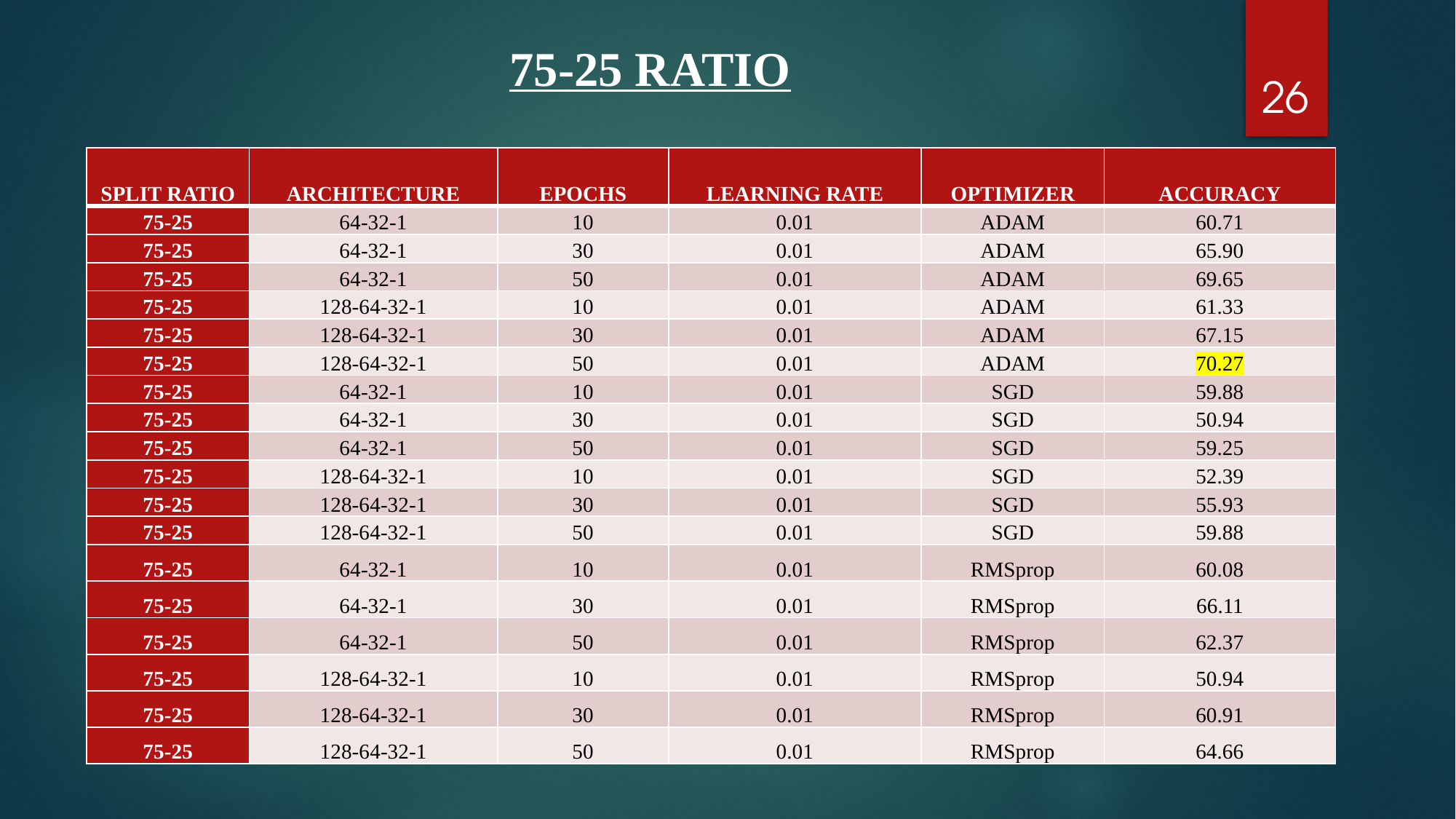

75-25 RATIO
26
| SPLIT RATIO | ARCHITECTURE | EPOCHS | LEARNING RATE | OPTIMIZER | ACCURACY |
| --- | --- | --- | --- | --- | --- |
| 75-25 | 64-32-1 | 10 | 0.01 | ADAM | 60.71 |
| 75-25 | 64-32-1 | 30 | 0.01 | ADAM | 65.90 |
| 75-25 | 64-32-1 | 50 | 0.01 | ADAM | 69.65 |
| 75-25 | 128-64-32-1 | 10 | 0.01 | ADAM | 61.33 |
| 75-25 | 128-64-32-1 | 30 | 0.01 | ADAM | 67.15 |
| 75-25 | 128-64-32-1 | 50 | 0.01 | ADAM | 70.27 |
| 75-25 | 64-32-1 | 10 | 0.01 | SGD | 59.88 |
| 75-25 | 64-32-1 | 30 | 0.01 | SGD | 50.94 |
| 75-25 | 64-32-1 | 50 | 0.01 | SGD | 59.25 |
| 75-25 | 128-64-32-1 | 10 | 0.01 | SGD | 52.39 |
| 75-25 | 128-64-32-1 | 30 | 0.01 | SGD | 55.93 |
| 75-25 | 128-64-32-1 | 50 | 0.01 | SGD | 59.88 |
| 75-25 | 64-32-1 | 10 | 0.01 | RMSprop | 60.08 |
| 75-25 | 64-32-1 | 30 | 0.01 | RMSprop | 66.11 |
| 75-25 | 64-32-1 | 50 | 0.01 | RMSprop | 62.37 |
| 75-25 | 128-64-32-1 | 10 | 0.01 | RMSprop | 50.94 |
| 75-25 | 128-64-32-1 | 30 | 0.01 | RMSprop | 60.91 |
| 75-25 | 128-64-32-1 | 50 | 0.01 | RMSprop | 64.66 |